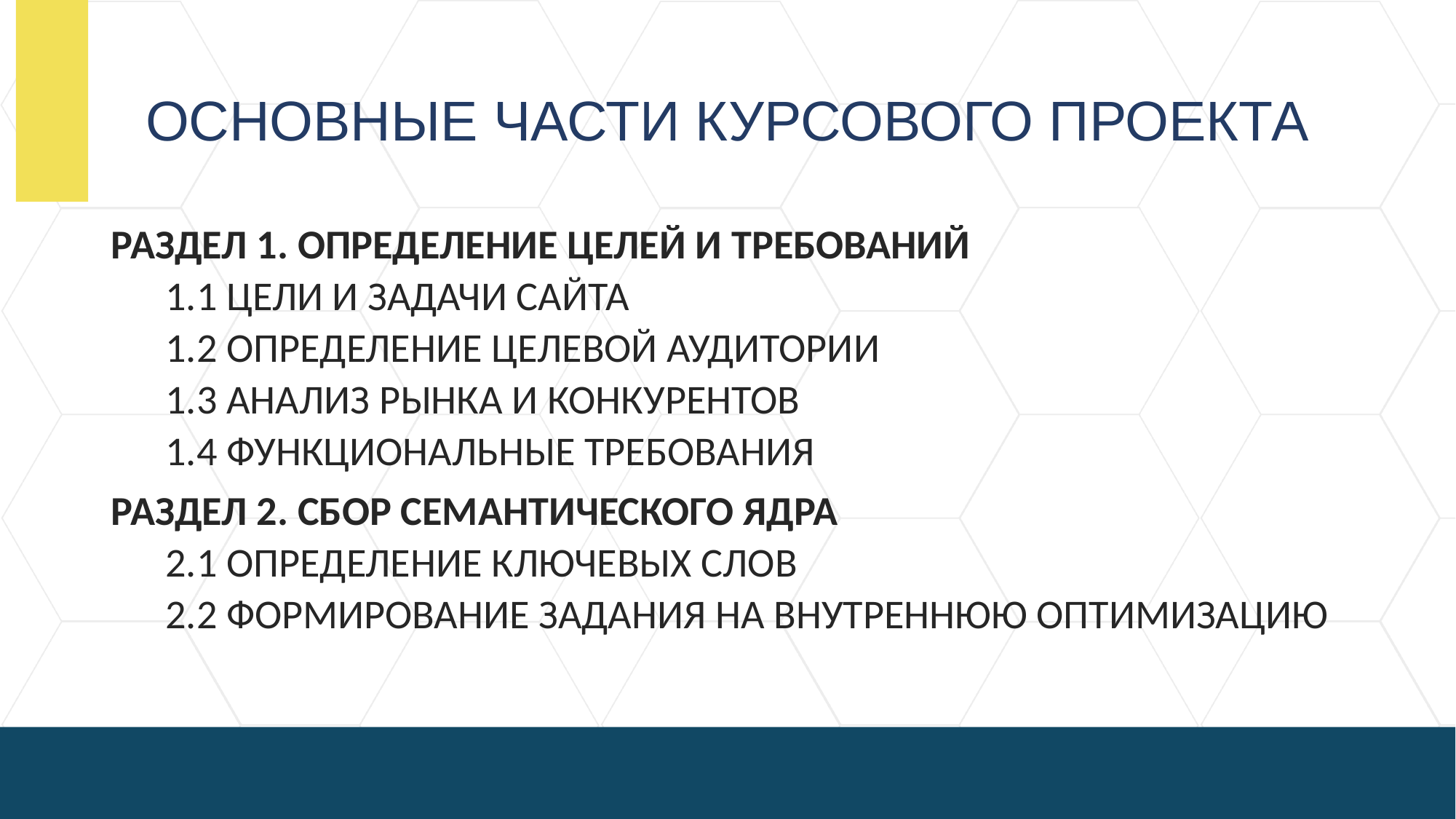

# ОСНОВНЫЕ ЧАСТИ КУРСОВОГО ПРОЕКТА
РАЗДЕЛ 1. ОПРЕДЕЛЕНИЕ ЦЕЛЕЙ И ТРЕБОВАНИЙ
1.1 ЦЕЛИ И ЗАДАЧИ САЙТА
1.2 ОПРЕДЕЛЕНИЕ ЦЕЛЕВОЙ АУДИТОРИИ
1.3 АНАЛИЗ РЫНКА И КОНКУРЕНТОВ
1.4 ФУНКЦИОНАЛЬНЫЕ ТРЕБОВАНИЯ
РАЗДЕЛ 2. СБОР СЕМАНТИЧЕСКОГО ЯДРА
2.1 ОПРЕДЕЛЕНИЕ КЛЮЧЕВЫХ СЛОВ
2.2 ФОРМИРОВАНИЕ ЗАДАНИЯ НА ВНУТРЕННЮЮ ОПТИМИЗАЦИЮ